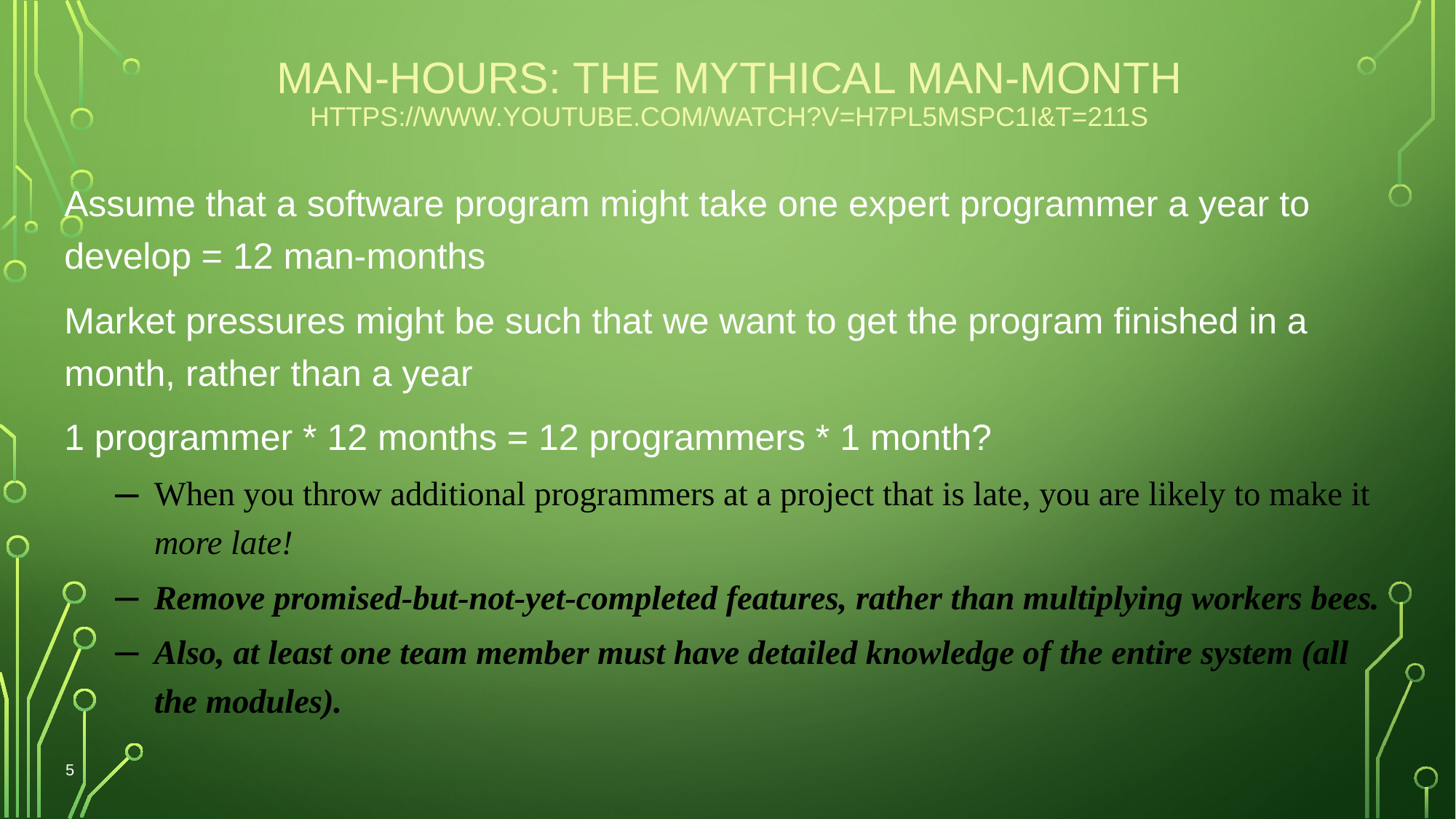

# Man-hours: The Mythical Man-Month https://www.youtube.com/watch?v=H7PL5MSPc1I&t=211s
Assume that a software program might take one expert programmer a year to develop = 12 man-months
Market pressures might be such that we want to get the program finished in a month, rather than a year
1 programmer * 12 months = 12 programmers * 1 month?
When you throw additional programmers at a project that is late, you are likely to make it more late!
Remove promised-but-not-yet-completed features, rather than multiplying workers bees.
Also, at least one team member must have detailed knowledge of the entire system (all the modules).
5